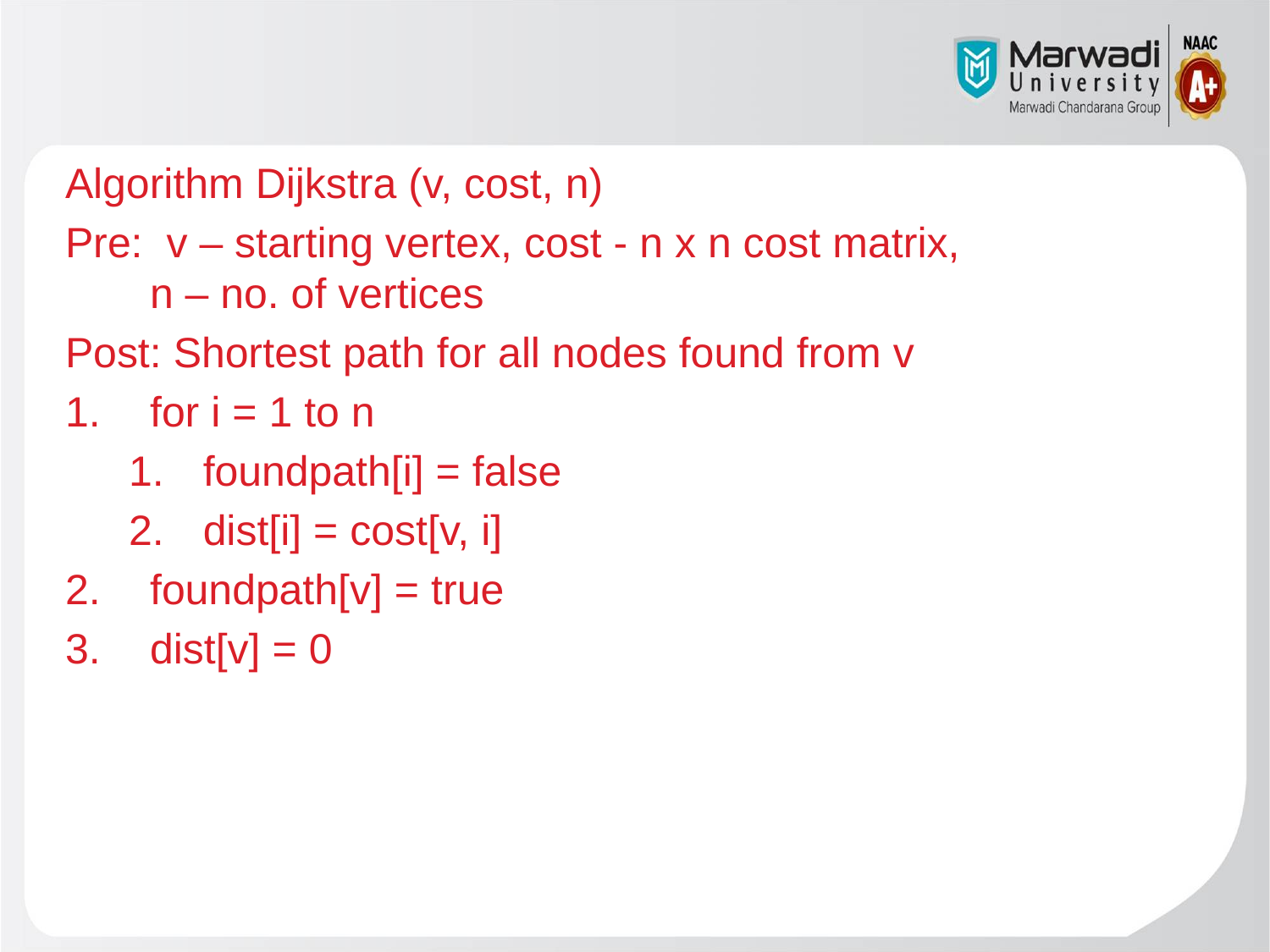

Algorithm Dijkstra (v, cost, n)
Pre:  v – starting vertex, cost - n x n cost matrix, n – no. of vertices
Post: Shortest path for all nodes found from v
for i = 1 to n
foundpath[i] = false
dist[i] = cost[v, i]
foundpath[v] = true
dist[v] = 0